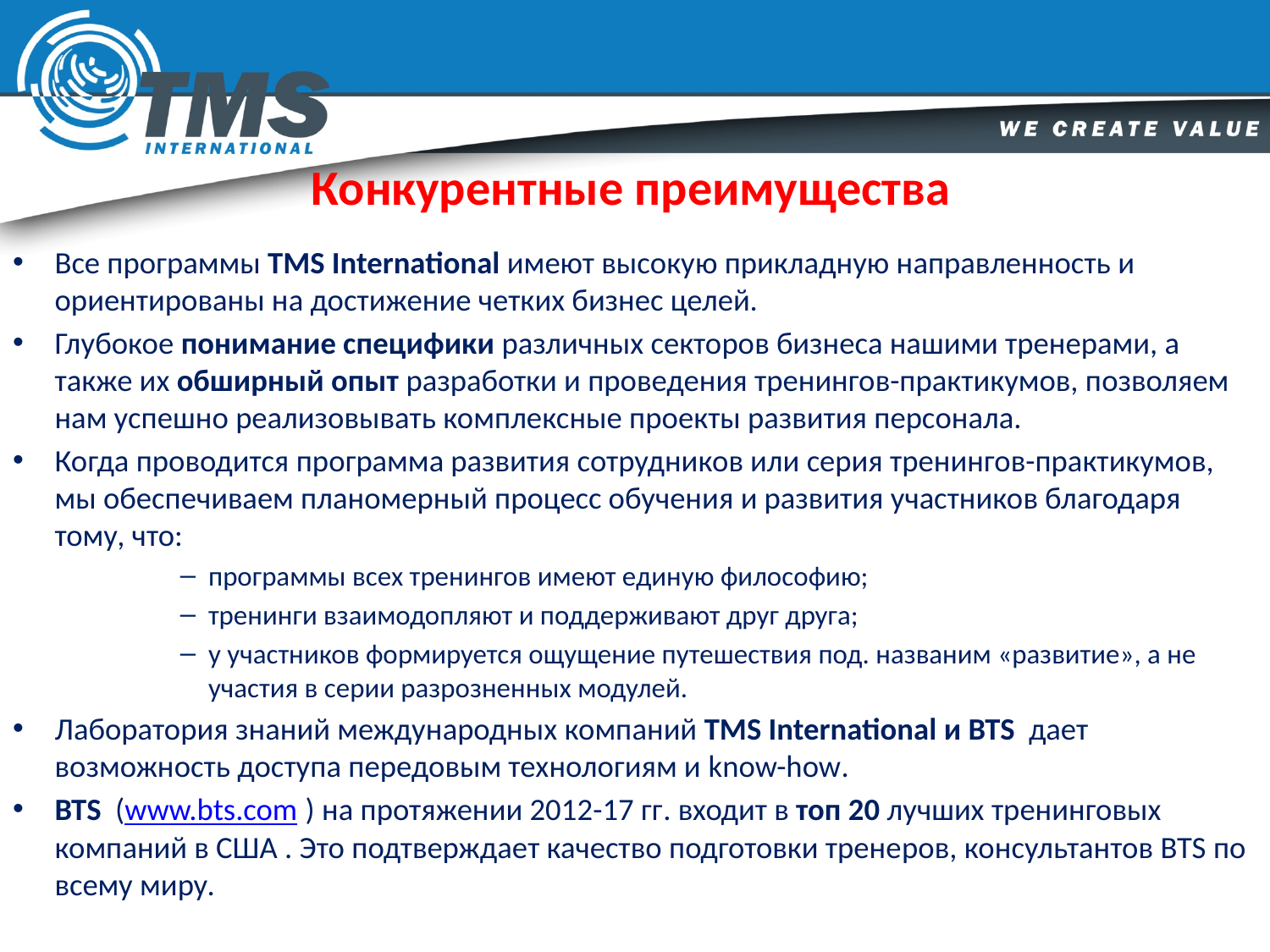

# Конкурентные преимущества
Все программы TMS International имеют высокую прикладную направленность и ориентированы на достижение четких бизнес целей.
Глубокое понимание специфики различных секторов бизнеса нашими тренерами, а также их обширный опыт разработки и проведения тренингов-практикумов, позволяем нам успешно реализовывать комплексные проекты развития персонала.
Когда проводится программа развития сотрудников или серия тренингов-практикумов, мы обеспечиваем планомерный процесс обучения и развития участников благодаря тому, что:
программы всех тренингов имеют единую философию;
тренинги взаимодопляют и поддерживают друг друга;
у участников формируется ощущение путешествия под. названим «развитие», а не участия в серии разрозненных модулей.
Лаборатория знаний международных компаний TMS International и BTS  дает возможность доступа передовым технологиям и know-how.
BTS  (www.bts.com ) на протяжении 2012-17 гг. входит в топ 20 лучших тренинговых компаний в США . Это подтверждает качество подготовки тренеров, консультантов BTS по всему миру.